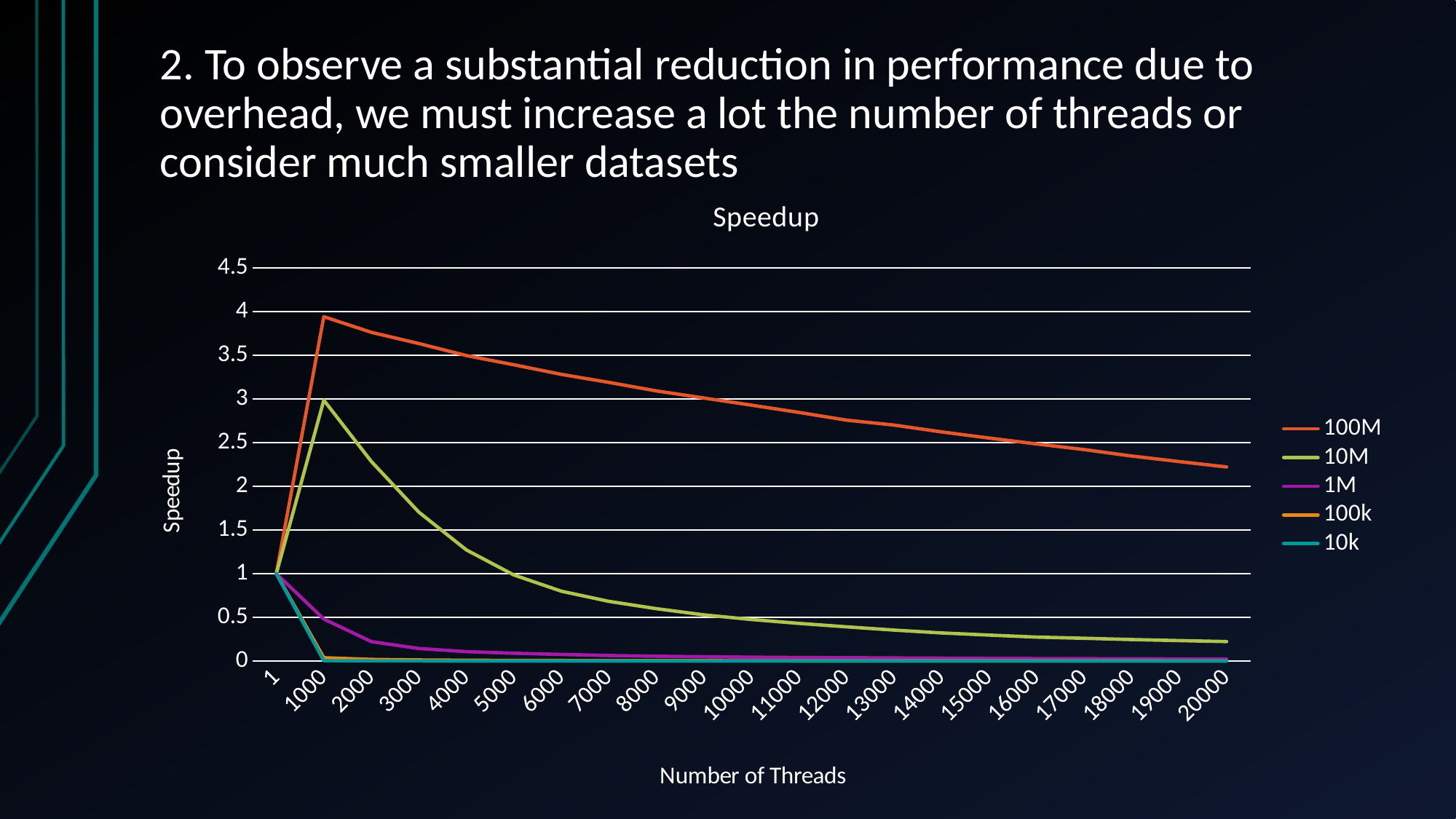

# 2. To observe a substantial reduction in performance due to overhead, we must increase a lot the number of threads or consider much smaller datasets

### Chart: Speedup

| Category |  |  |  |  |  |
|---|---|---|---|---|---|
| 1 | 1.0 | 1.0 | 1.0 | 1.0 | 1.0 |
| 1000 | 3.9411977522048995 | 2.985526698584528 | 0.48090580445868775 | 0.03810209818428195 | 0.003938257246447231 |
| 2000 | 3.76157667130293 | 2.283311436152023 | 0.22274409960982852 | 0.01888283890745639 | 0.0019016317061539354 |
| 3000 | 3.6329952267207104 | 1.7039137265141555 | 0.1440393816231172 | 0.01230661979405545 | 0.0012537627049869265 |
| 4000 | 3.4963012441975114 | 1.272123079006296 | 0.10816599179457129 | 0.009131748552906084 | 0.0009390336867090303 |
| 5000 | 3.3906981374842737 | 0.9852998015186534 | 0.08892379602873107 | 0.00725423687241702 | 0.0007547146425595337 |
| 6000 | 3.2803666715577036 | 0.7988930318773427 | 0.07567013487169694 | 0.0059999023249873076 | 0.0006335077106240398 |
| 7000 | 3.1885934624834746 | 0.6833411170142497 | 0.0629652547989902 | 0.005123768354660692 | 0.0005427444511396858 |
| 8000 | 3.0909893823330337 | 0.5992771827500566 | 0.055051863005690024 | 0.0044932449805503046 | 0.0004732276551784584 |
| 9000 | 3.0100041014524783 | 0.5286380646717391 | 0.049420026094973916 | 0.004012262725249356 | 0.0004222842293170963 |
| 10000 | 2.928353660513547 | 0.47529932120608126 | 0.04435085145775323 | 0.003607023780868469 | 0.00037988788793646023 |
| 11000 | 2.8452561423894513 | 0.43136661494628975 | 0.04028613939324831 | 0.0032686073691874725 | 0.00034302100346069543 |
| 12000 | 2.7571491157530943 | 0.3919216452522795 | 0.038529575718105336 | 0.002995572602775255 | 0.00031256007218448677 |
| 13000 | 2.7005680821283264 | 0.35452840385065504 | 0.03559592443822365 | 0.0027853007771063273 | 0.0002880296419327966 |
| 14000 | 2.6224028469598797 | 0.3218597749049675 | 0.03294753664442027 | 0.0025519011929240713 | 0.00026800218216217135 |
| 15000 | 2.552148158305976 | 0.29706425442264683 | 0.030722937139172575 | 0.0023930645725442116 | 0.00024690279221121586 |
| 16000 | 2.484763930344256 | 0.2744136224524911 | 0.028840433864740066 | 0.0022236256659278774 | 0.00023052183248155396 |
| 17000 | 2.420406183420553 | 0.26087758182685633 | 0.02707306659108878 | 0.0020983601080435616 | 0.00021784787243902618 |
| 18000 | 2.346377660078979 | 0.24636177143995913 | 0.025533386376915917 | 0.0019749933050999553 | 0.00020454786946932902 |
| 19000 | 2.2830525187294985 | 0.23461040899782995 | 0.024172642052026825 | 0.0018690157610618886 | 0.00019443726382057215 |
| 20000 | 2.220951027779975 | 0.2229377079324862 | 0.022913126812641276 | 0.0017685724109126582 | 0.00018312067398007186 |